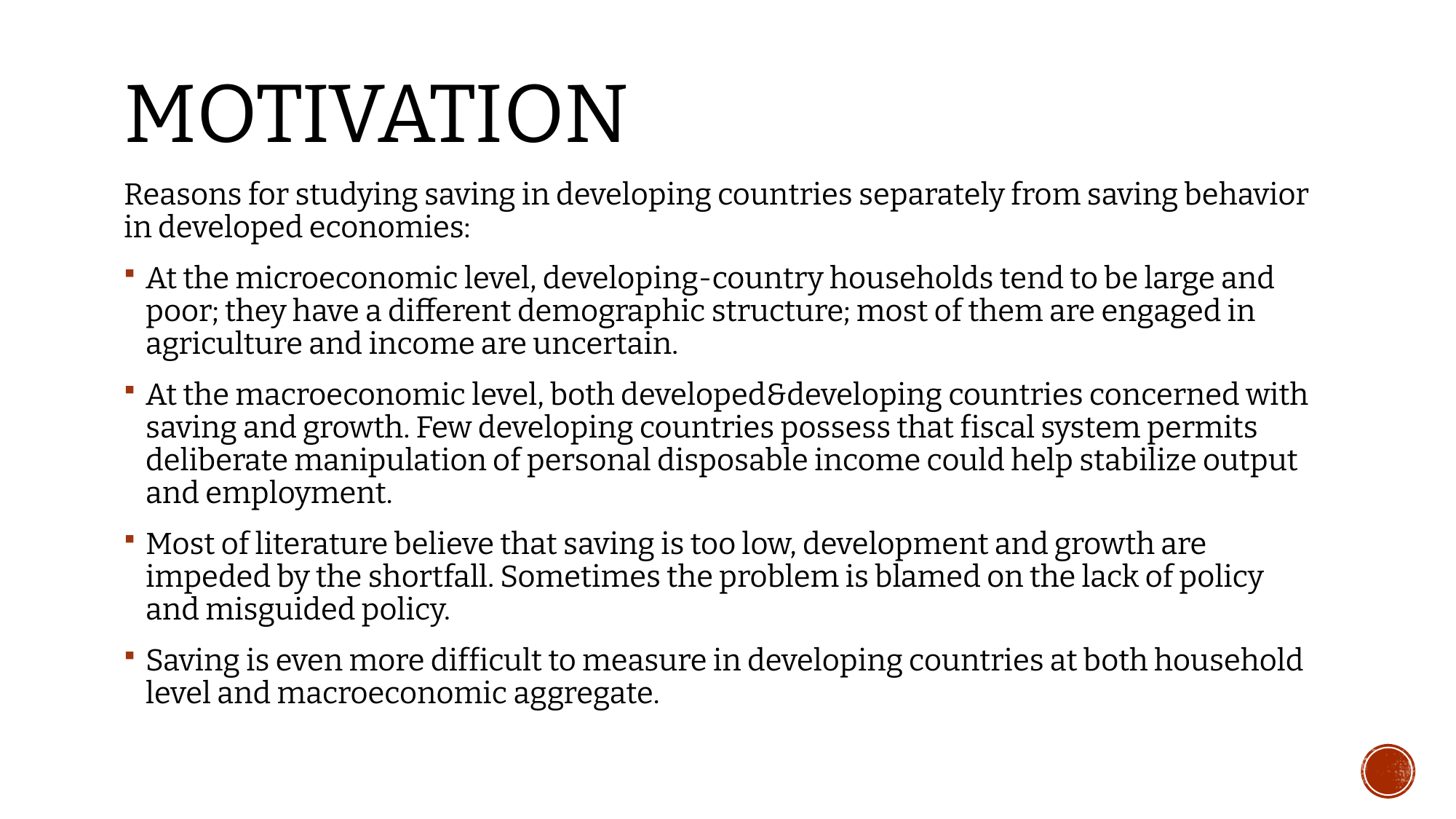

# Motivation
Reasons for studying saving in developing countries separately from saving behavior in developed economies:
At the microeconomic level, developing-country households tend to be large and poor; they have a different demographic structure; most of them are engaged in agriculture and income are uncertain.
At the macroeconomic level, both developed&developing countries concerned with saving and growth. Few developing countries possess that fiscal system permits deliberate manipulation of personal disposable income could help stabilize output and employment.
Most of literature believe that saving is too low, development and growth are impeded by the shortfall. Sometimes the problem is blamed on the lack of policy and misguided policy.
Saving is even more difficult to measure in developing countries at both household level and macroeconomic aggregate.